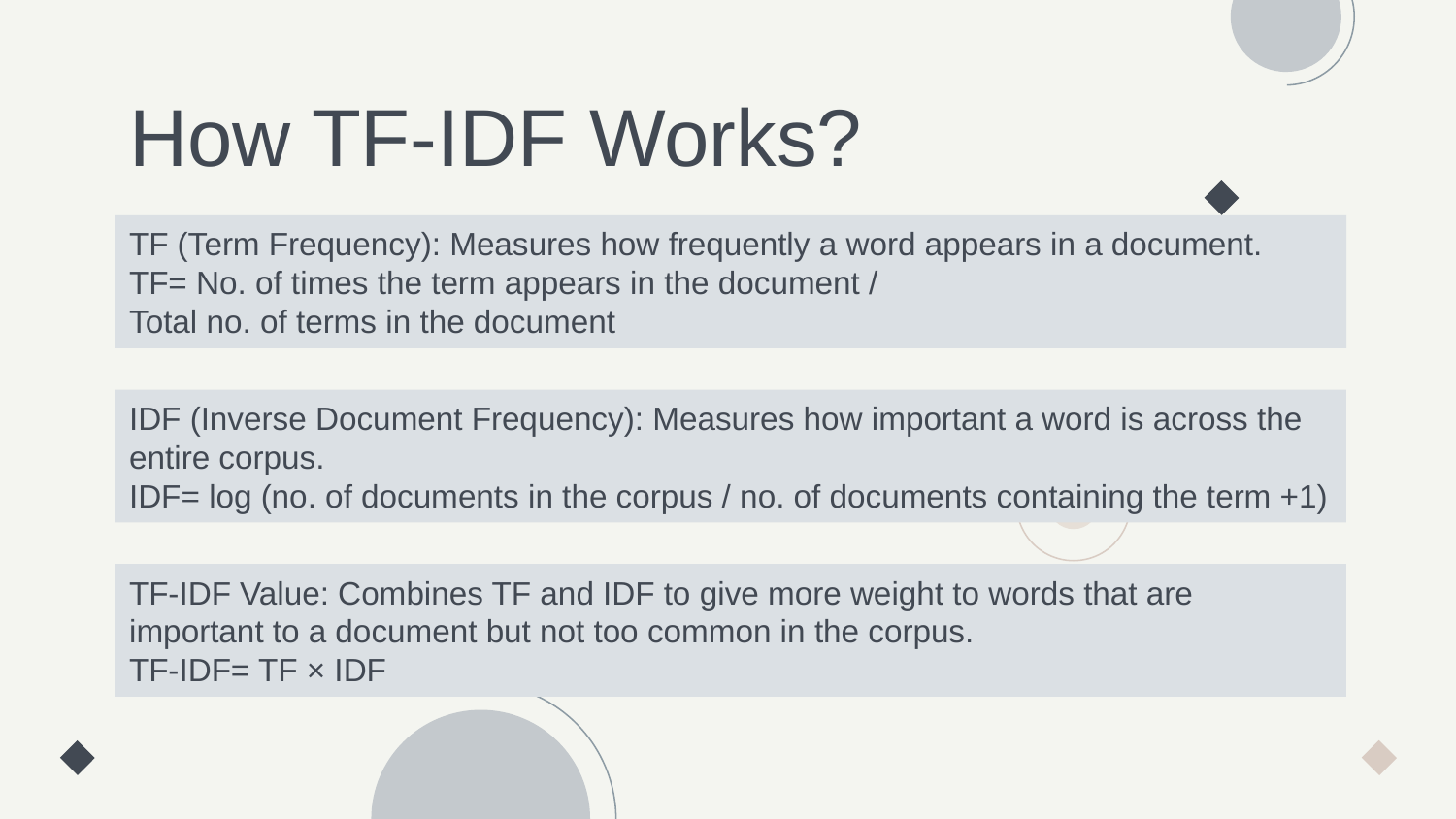

# How TF-IDF Works?

TF (Term Frequency): Measures how frequently a word appears in a document.
TF= No. of times the term appears in the document / Total no. of terms in the document
IDF (Inverse Document Frequency): Measures how important a word is across the entire corpus.
IDF= log (no. of documents in the corpus / no. of documents containing the term +1)
TF-IDF Value: Combines TF and IDF to give more weight to words that are important to a document but not too common in the corpus.
TF-IDF= TF × IDF